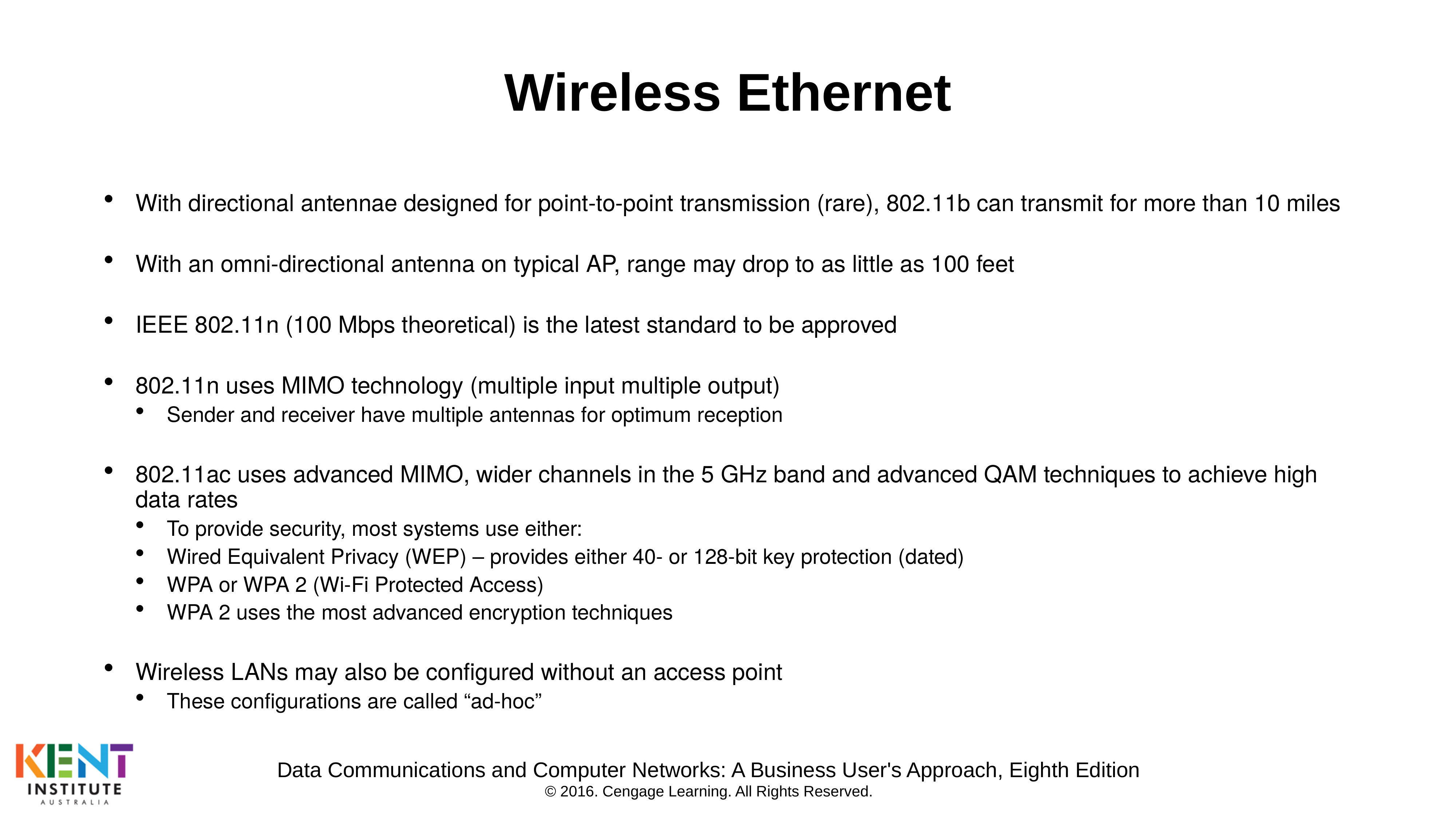

# Wireless Ethernet
With directional antennae designed for point-to-point transmission (rare), 802.11b can transmit for more than 10 miles

With an omni-directional antenna on typical AP, range may drop to as little as 100 feet

IEEE 802.11n (100 Mbps theoretical) is the latest standard to be approved

802.11n uses MIMO technology (multiple input multiple output)
Sender and receiver have multiple antennas for optimum reception

802.11ac uses advanced MIMO, wider channels in the 5 GHz band and advanced QAM techniques to achieve high data rates
To provide security, most systems use either:
Wired Equivalent Privacy (WEP) – provides either 40- or 128-bit key protection (dated)
WPA or WPA 2 (Wi-Fi Protected Access)
WPA 2 uses the most advanced encryption techniques

Wireless LANs may also be configured without an access point
These configurations are called “ad-hoc”

Data Communications and Computer Networks: A Business User's Approach, Eighth Edition
© 2016. Cengage Learning. All Rights Reserved.